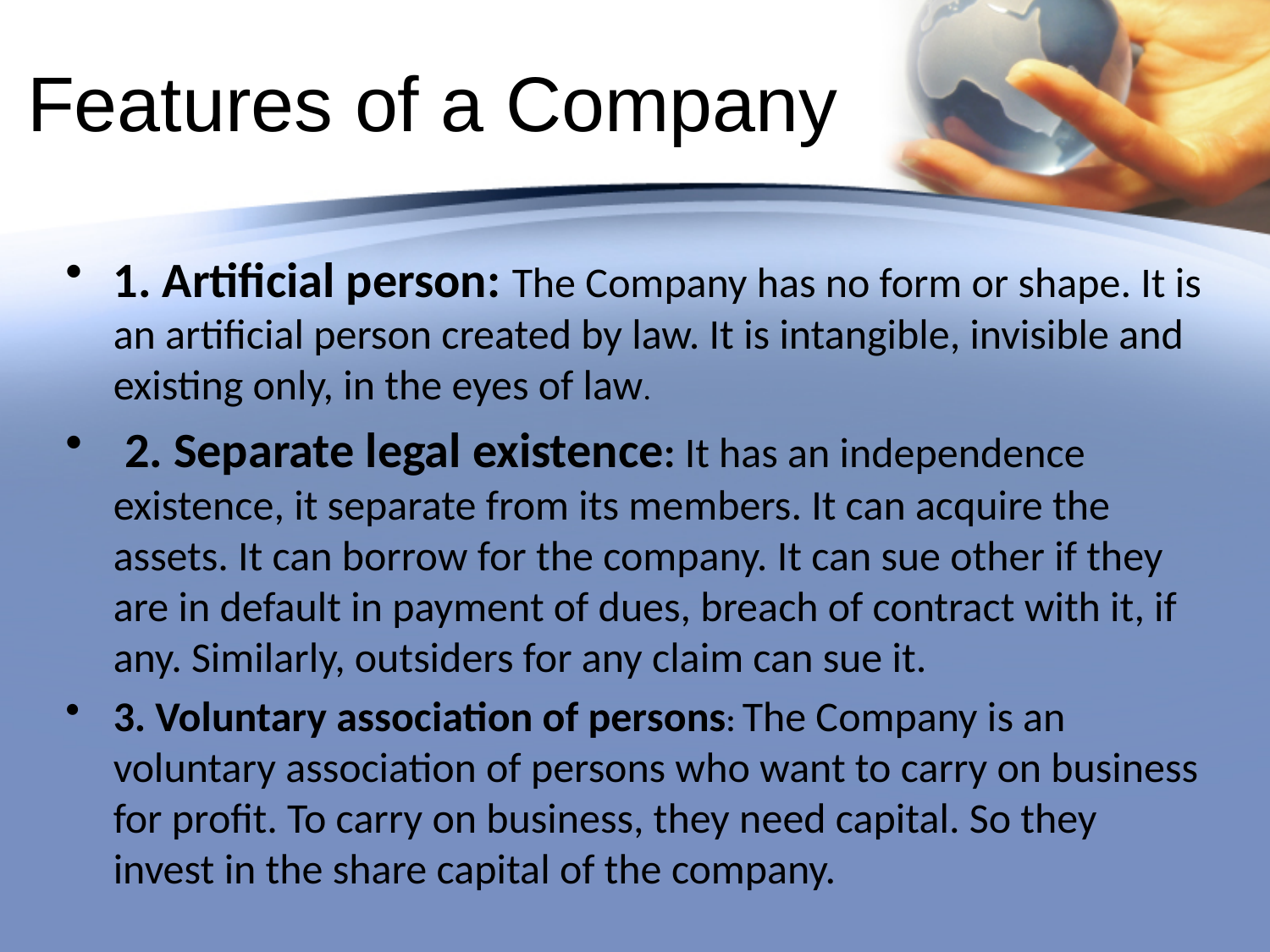

# Features of a Company
1. Artificial person: The Company has no form or shape. It is an artificial person created by law. It is intangible, invisible and existing only, in the eyes of law.
 2. Separate legal existence: It has an independence existence, it separate from its members. It can acquire the assets. It can borrow for the company. It can sue other if they are in default in payment of dues, breach of contract with it, if any. Similarly, outsiders for any claim can sue it.
3. Voluntary association of persons: The Company is an voluntary association of persons who want to carry on business for profit. To carry on business, they need capital. So they invest in the share capital of the company.